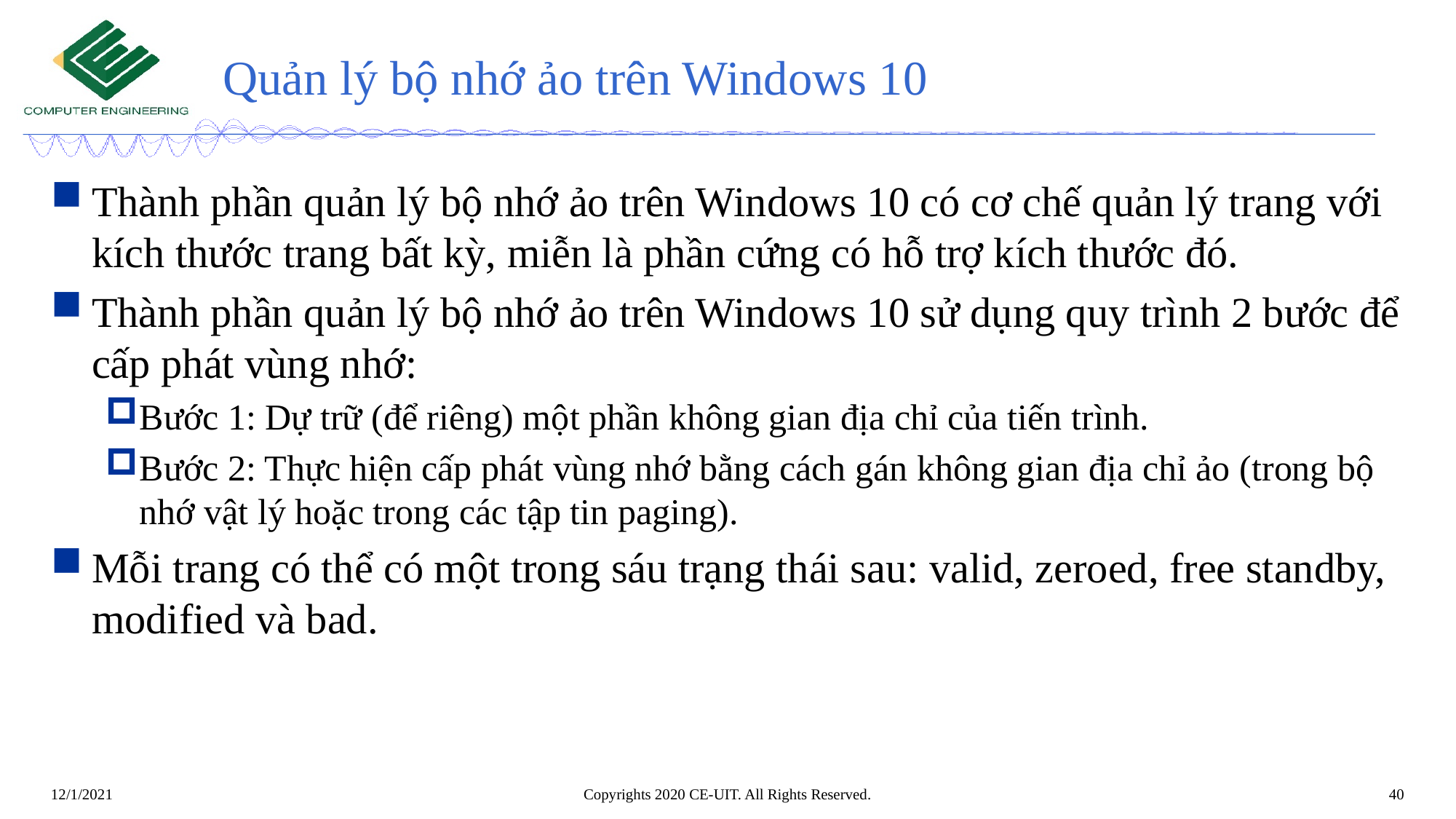

# Quản lý bộ nhớ ảo trên Windows 10
Thành phần quản lý bộ nhớ ảo trên Windows 10 có cơ chế quản lý trang với kích thước trang bất kỳ, miễn là phần cứng có hỗ trợ kích thước đó.
Thành phần quản lý bộ nhớ ảo trên Windows 10 sử dụng quy trình 2 bước để cấp phát vùng nhớ:
Bước 1: Dự trữ (để riêng) một phần không gian địa chỉ của tiến trình.
Bước 2: Thực hiện cấp phát vùng nhớ bằng cách gán không gian địa chỉ ảo (trong bộ nhớ vật lý hoặc trong các tập tin paging).
Mỗi trang có thể có một trong sáu trạng thái sau: valid, zeroed, free standby, modified và bad.

Copyrights 2020 CE-UIT. All Rights Reserved.
40
12/1/2021